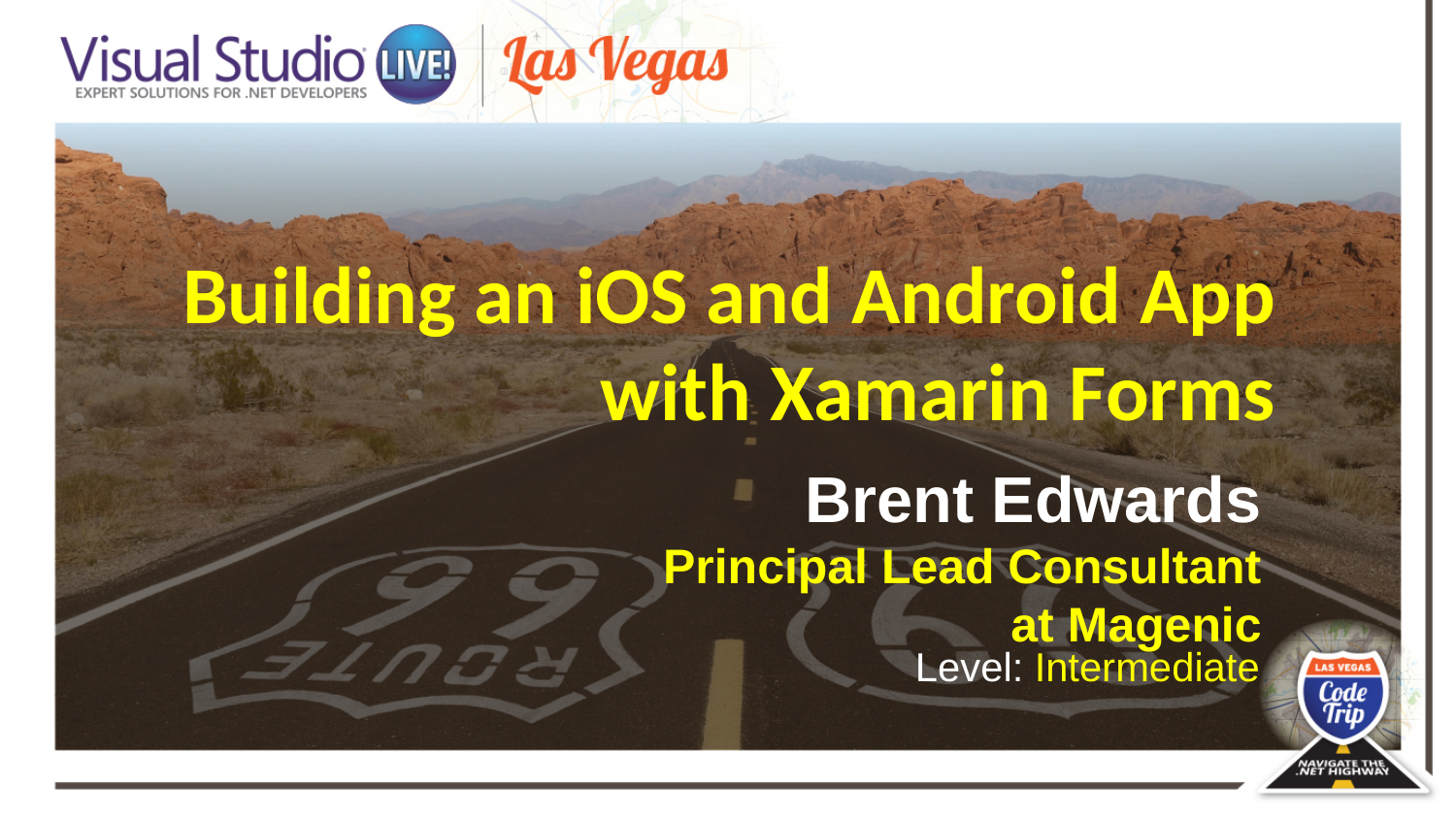

Building an iOS and Android App with Xamarin Forms
Brent Edwards
Principal Lead Consultant at Magenic

Level: Intermediate